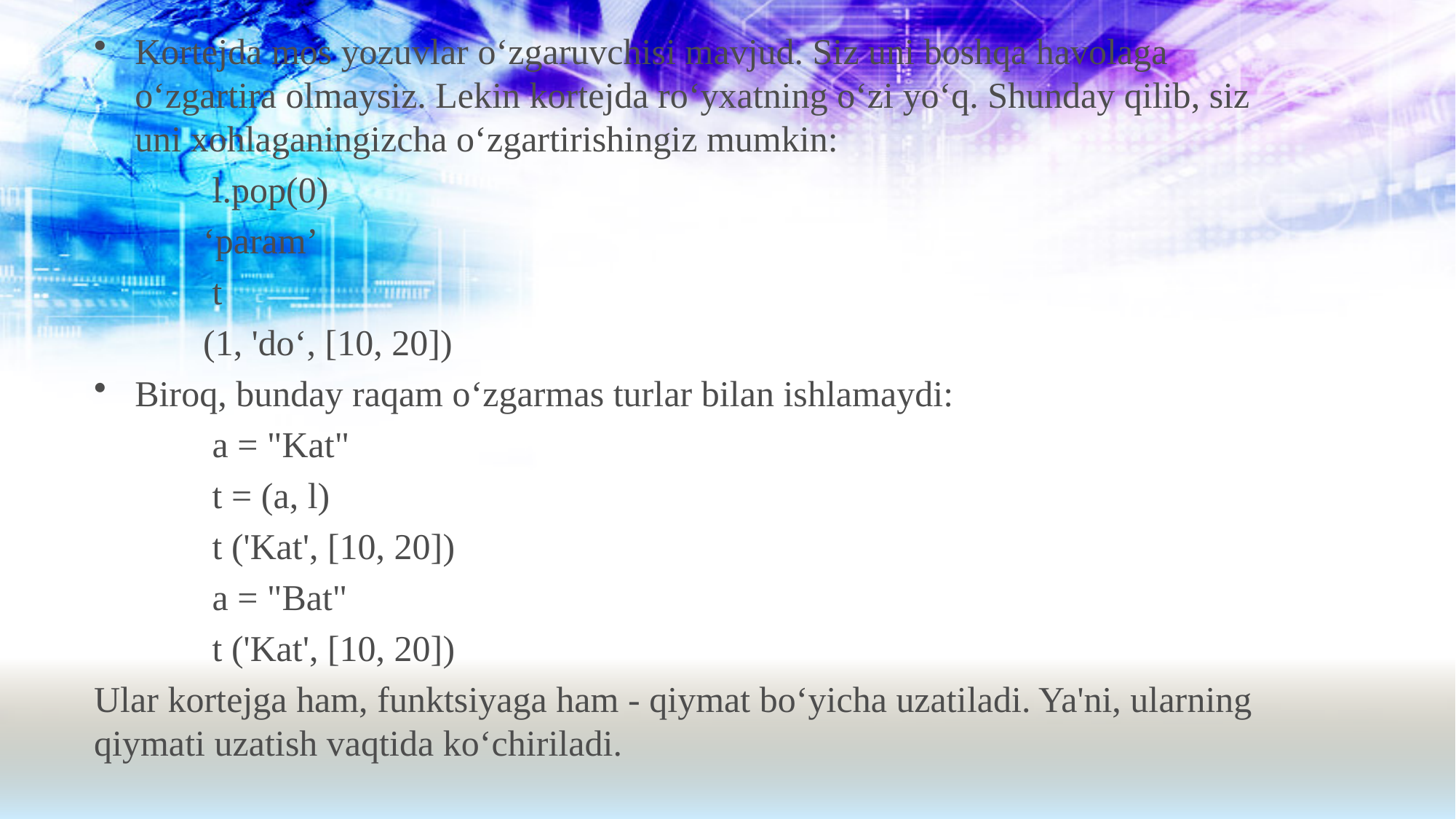

Kortejda mos yozuvlar o‘zgaruvchisi mavjud. Siz uni boshqa havolaga o‘zgartira olmaysiz. Lekin kortejda ro‘yxatning o‘zi yo‘q. Shunday qilib, siz uni xohlaganingizcha o‘zgartirishingiz mumkin:
	 l.pop(0)
  	‘param’
	 t
	(1, 'do‘, [10, 20])
Biroq, bunday raqam o‘zgarmas turlar bilan ishlamaydi:
    	 a = "Kat"
	 t = (a, l)
	 t ('Kat', [10, 20])
	 a = "Bat"
	 t ('Kat', [10, 20])
Ular kortejga ham, funktsiyaga ham - qiymat bo‘yicha uzatiladi. Ya'ni, ularning qiymati uzatish vaqtida ko‘chiriladi.